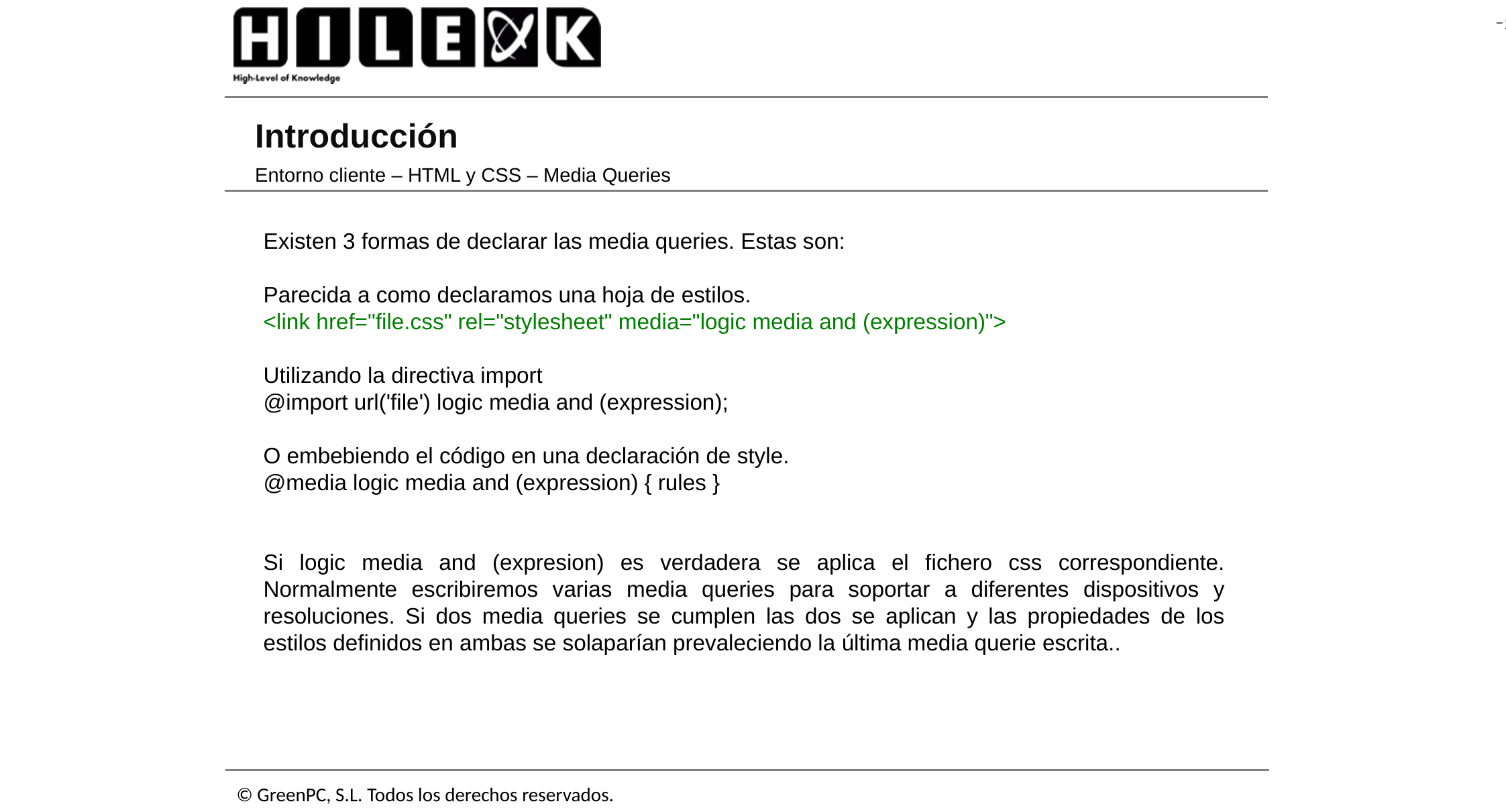

# Introducción
Entorno cliente – HTML y CSS – Media Queries
Existen 3 formas de declarar las media queries. Estas son:

Parecida a como declaramos una hoja de estilos.
<link href="file.css" rel="stylesheet" media="logic media and (expression)">

Utilizando la directiva import
@import url('file') logic media and (expression);

O embebiendo el código en una declaración de style.
@media logic media and (expression) { rules }

Si logic media and (expresion) es verdadera se aplica el fichero css correspondiente. Normalmente escribiremos varias media queries para soportar a diferentes dispositivos y resoluciones. Si dos media queries se cumplen las dos se aplican y las propiedades de los estilos definidos en ambas se solaparían prevaleciendo la última media querie escrita..